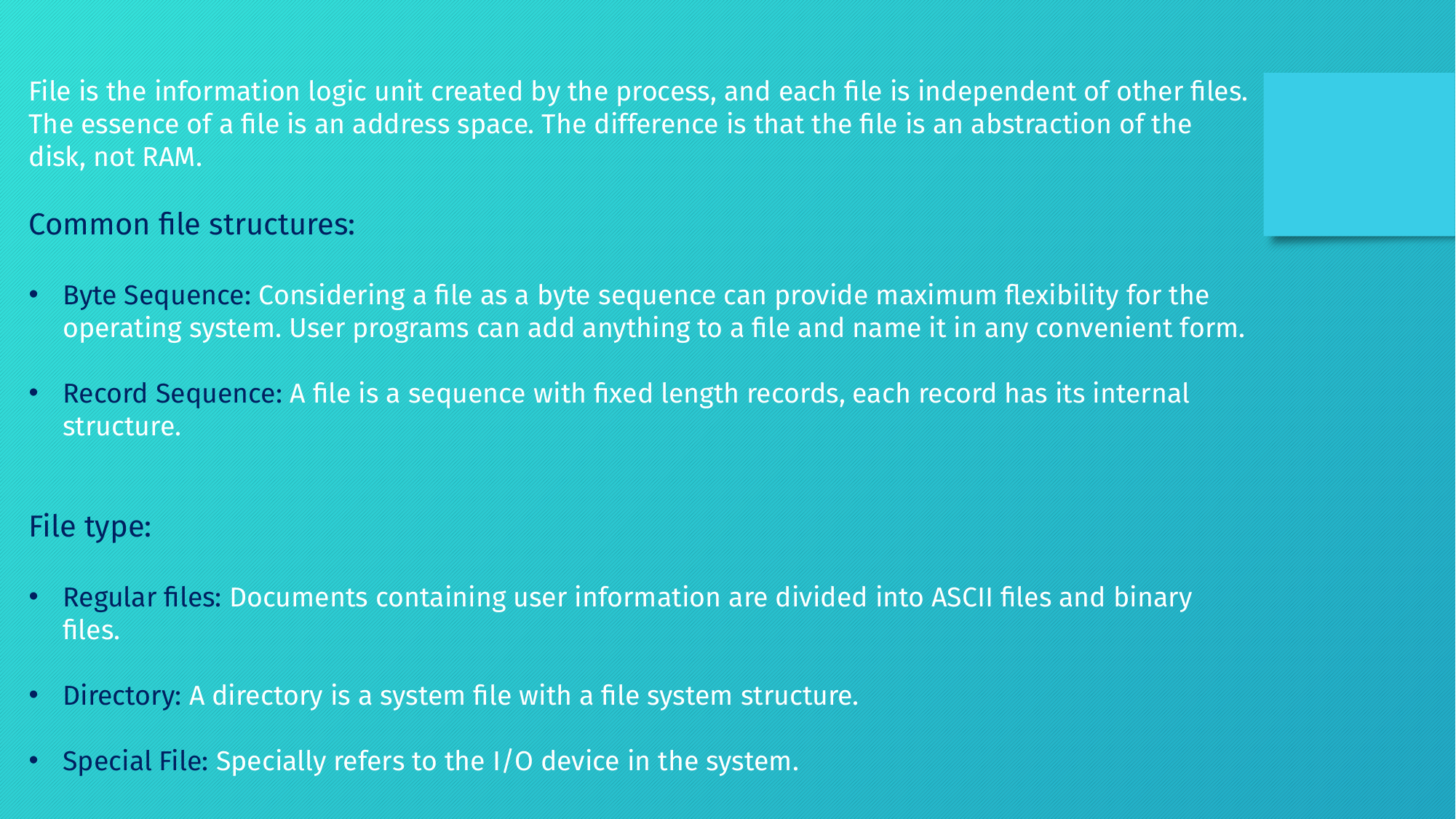

File is the information logic unit created by the process, and each file is independent of other files. The essence of a file is an address space. The difference is that the file is an abstraction of the disk, not RAM.

Common file structures:

Byte Sequence: Considering a file as a byte sequence can provide maximum flexibility for the operating system. User programs can add anything to a file and name it in any convenient form.

Record Sequence: A file is a sequence with fixed length records, each record has its internal structure.

File type:

Regular files: Documents containing user information are divided into ASCII files and binary files.

Directory: A directory is a system file with a file system structure.

Special File: Specially refers to the I/O device in the system.